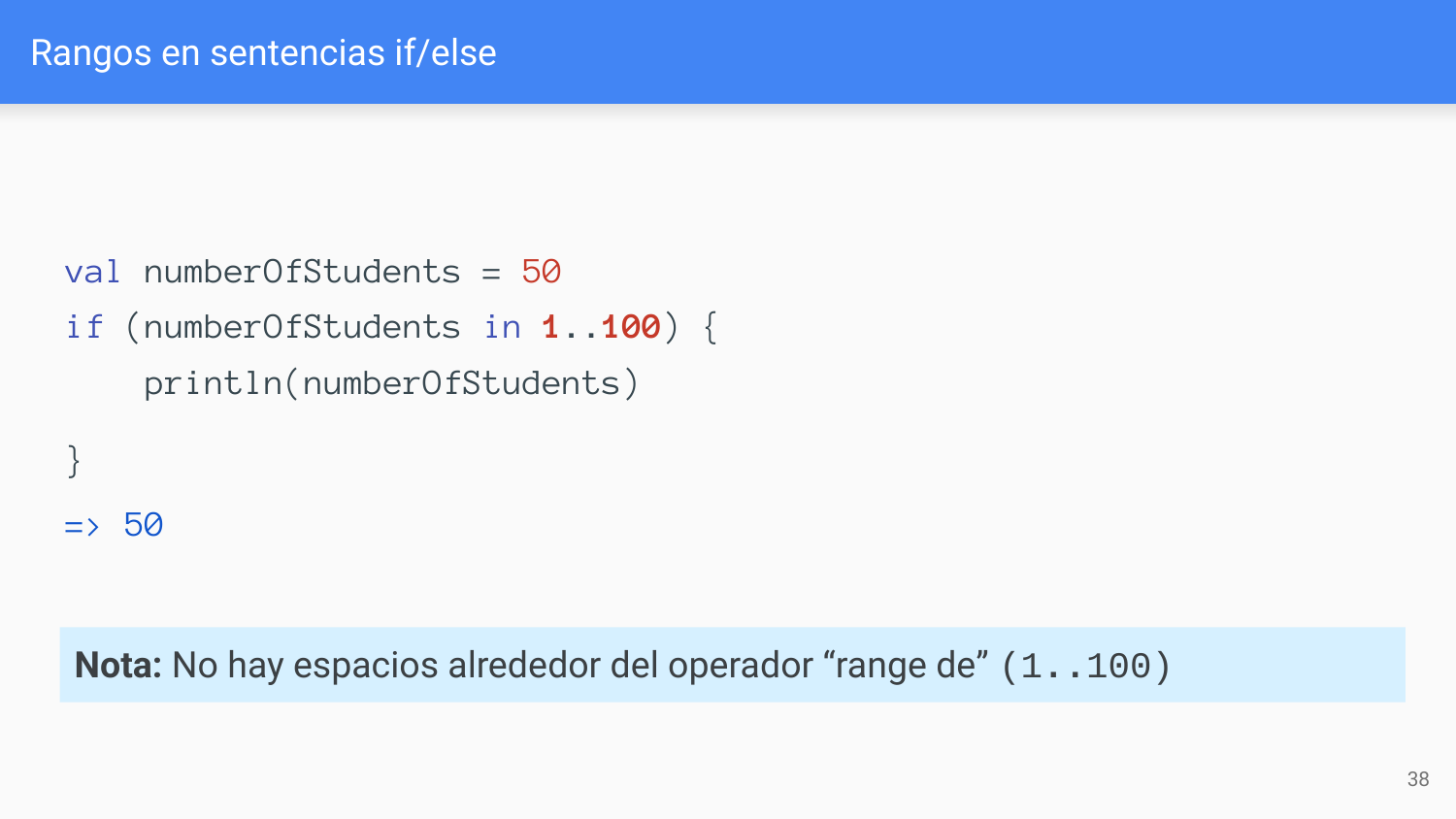

# Rangos en sentencias if/else
val numberOfStudents = 50
if (numberOfStudents in 1..100) {
    println(numberOfStudents)
}

=> 50
Nota: No hay espacios alrededor del operador “range de” (1..100)
38